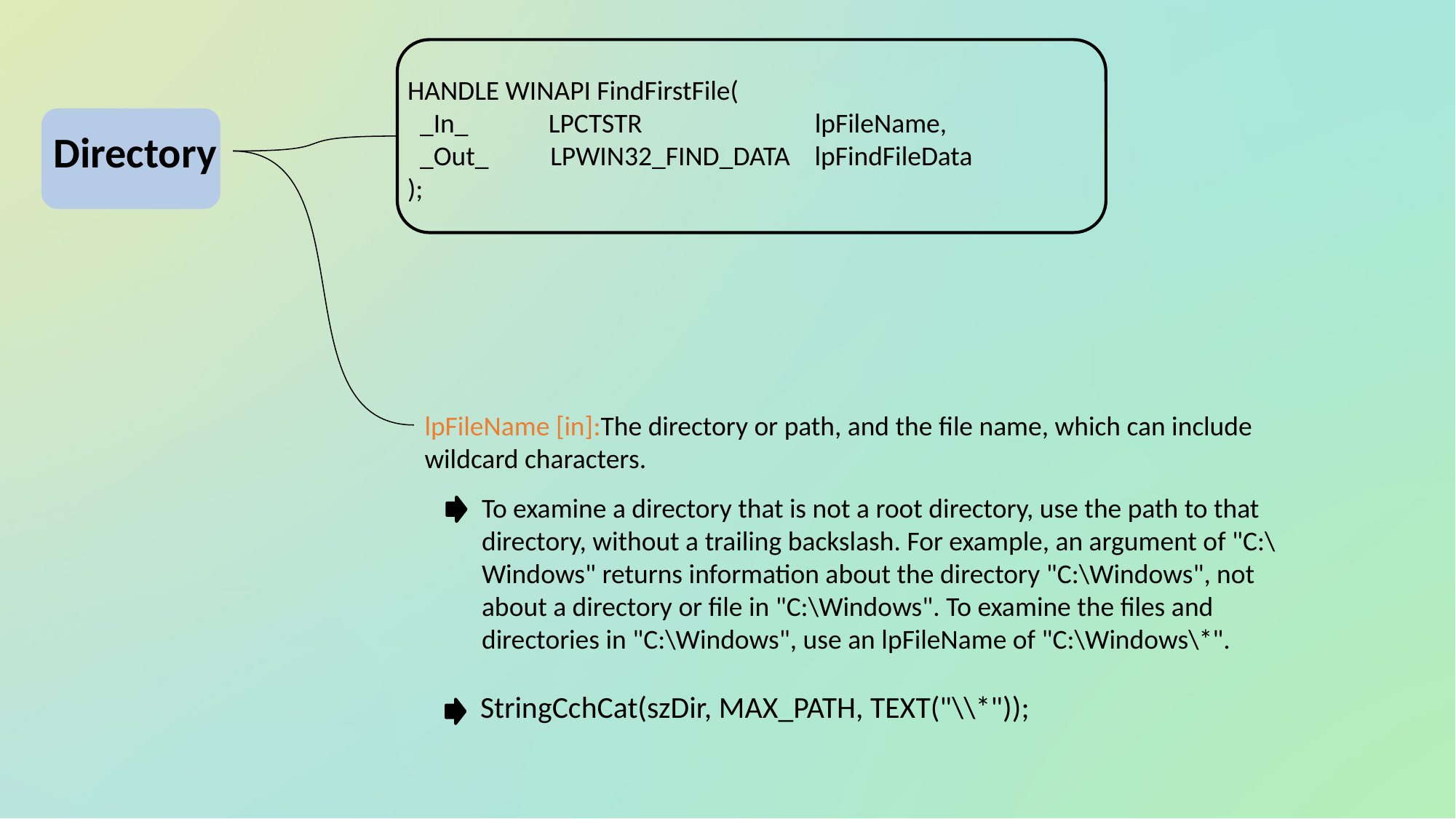

HANDLE WINAPI FindFirstFile(
  _In_             LPCTSTR                            lpFileName,
  _Out_          LPWIN32_FIND_DATA    lpFindFileData
);

Directory

lpFileName [in]:The directory or path, and the file name, which can include wildcard characters.

To examine a directory that is not a root directory, use the path to that directory, without a trailing backslash. For example, an argument of "C:\Windows" returns information about the directory "C:\Windows", not about a directory or file in "C:\Windows". To examine the files and directories in "C:\Windows", use an lpFileName of "C:\Windows\*".

StringCchCat(szDir, MAX_PATH, TEXT("\\*"));